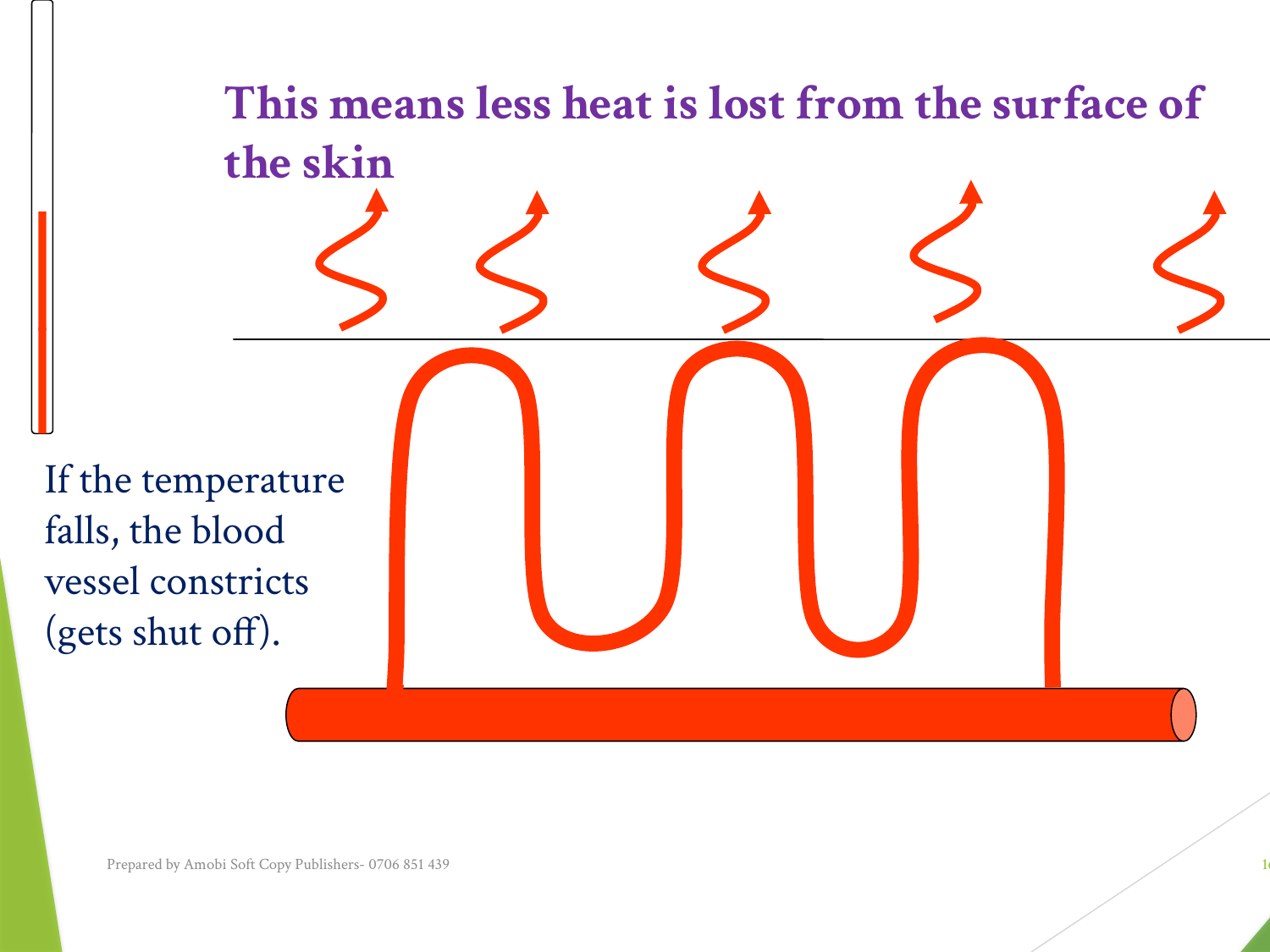

This means less heat is lost from the surface of the skin

If the temperature falls, the blood vessel constricts (gets shut off).
Prepared by Amobi Soft Copy Publishers- 0706 851 439
16